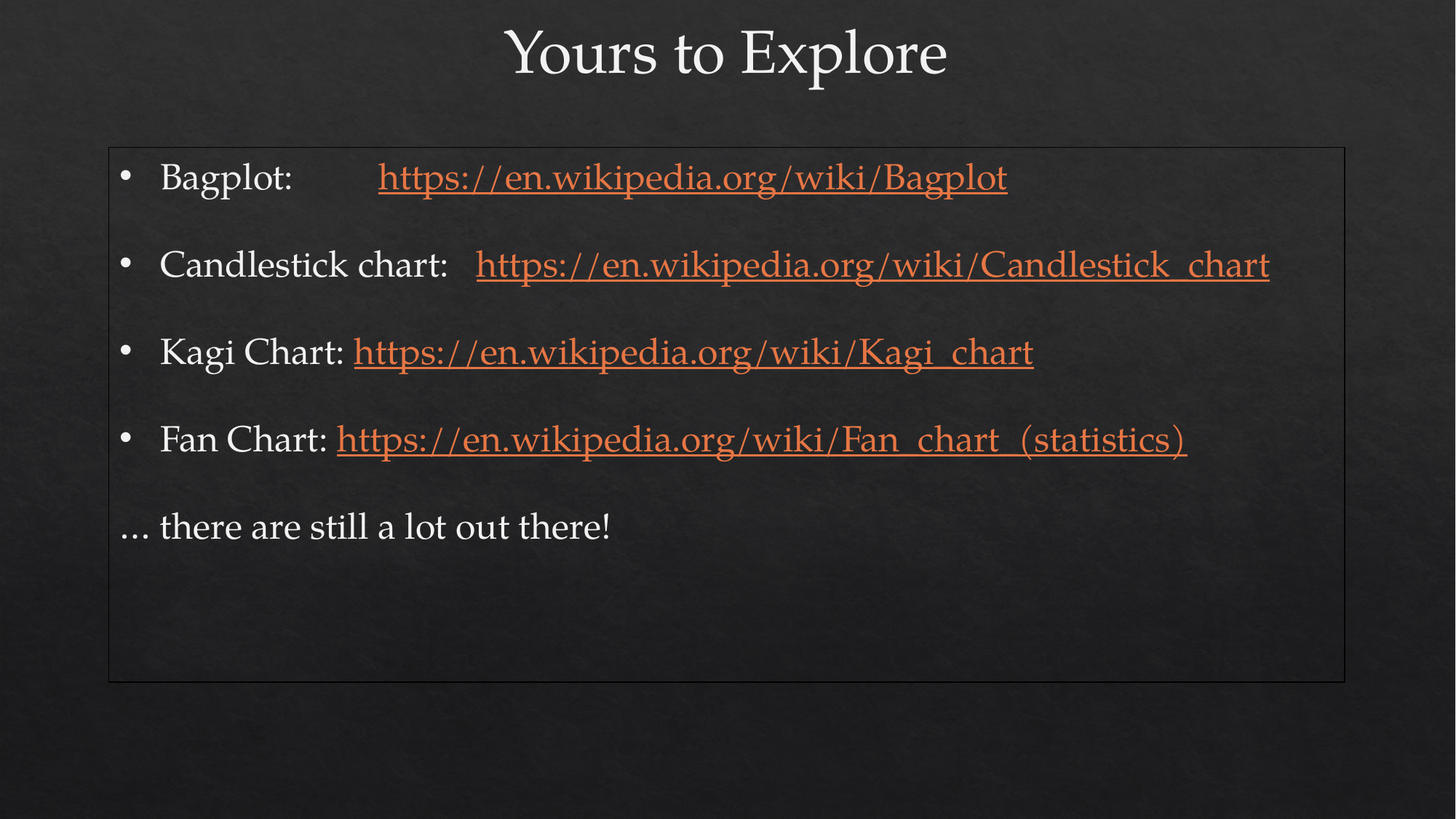

Yours to Explore
Bagplot: 	https://en.wikipedia.org/wiki/Bagplot

Candlestick chart:   https://en.wikipedia.org/wiki/Candlestick_chart

Kagi Chart: https://en.wikipedia.org/wiki/Kagi_chart

Fan Chart: https://en.wikipedia.org/wiki/Fan_chart_(statistics)

… there are still a lot out there!